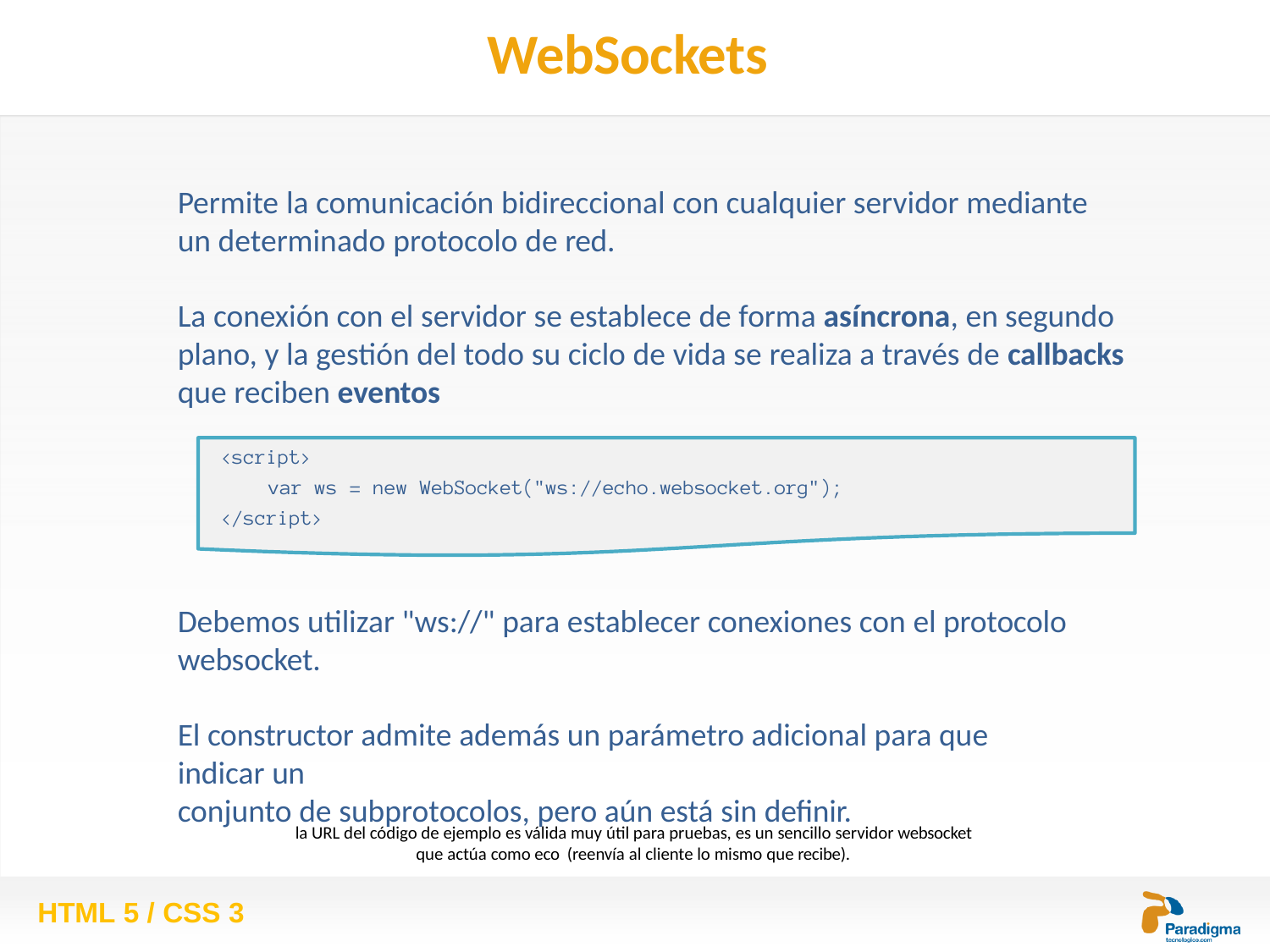

# WebSockets
Permite la comunicación bidireccional con cualquier servidor mediante un determinado protocolo de red.

La conexión con el servidor se establece de forma asíncrona, en segundo plano, y la gestión del todo su ciclo de vida se realiza a través de callbacks que reciben eventos

<script>
var ws = new WebSocket("ws://echo.websocket.org");
</script>
Debemos utilizar "ws://" para establecer conexiones con el protocolo websocket.

El constructor admite además un parámetro adicional para que indicar un
conjunto de subprotocolos, pero aún está sin definir.
la URL del código de ejemplo es válida muy útil para pruebas, es un sencillo servidor websocket que actúa como eco (reenvía al cliente lo mismo que recibe).
HTML 5 / CSS 3